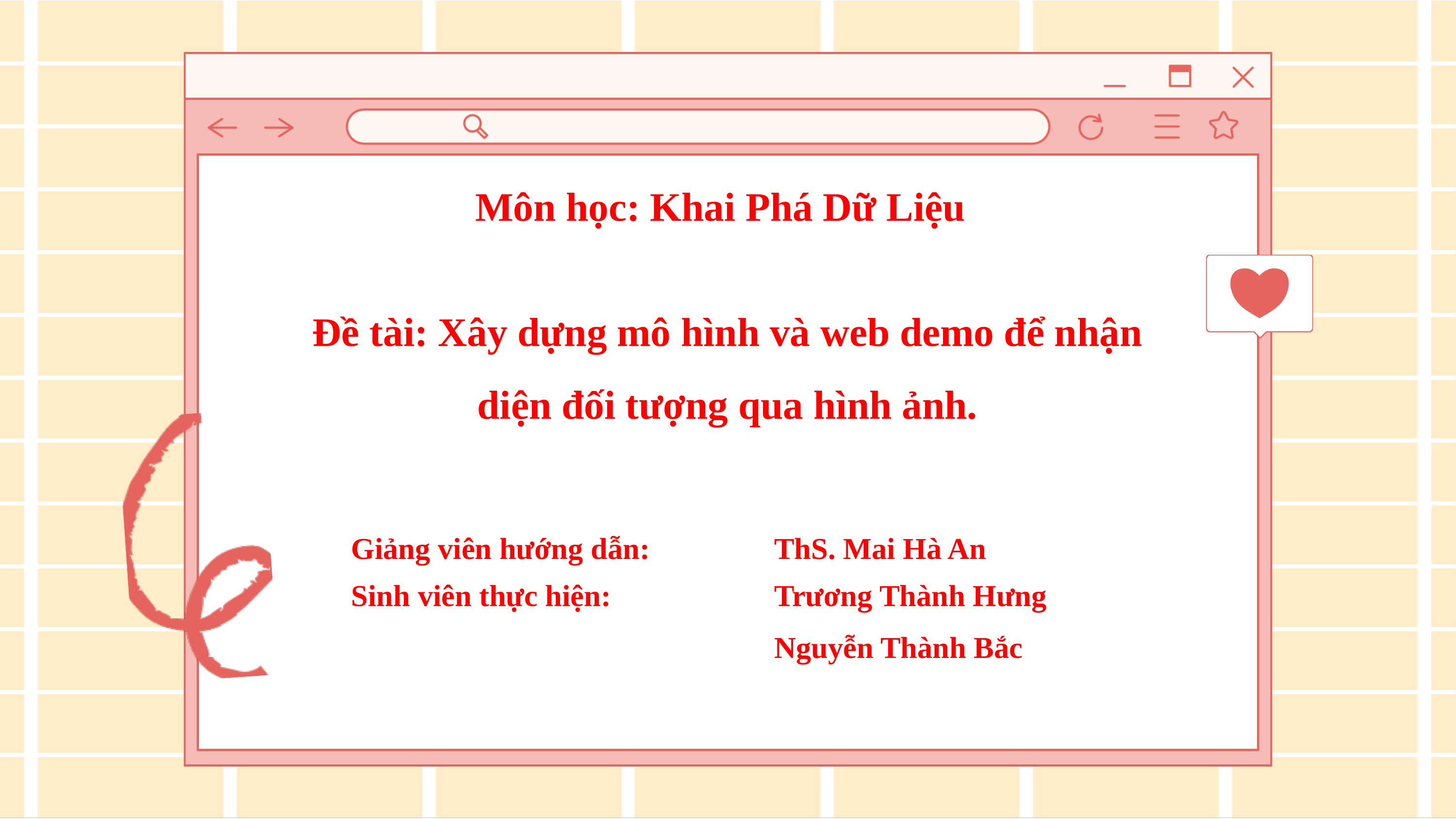

Môn học: Khai Phá Dữ Liệu

Đề tài: Xây dựng mô hình và web demo để nhận diện đối tượng qua hình ảnh.

| Giảng viên hướng dẫn: | ThS. Mai Hà An |
| --- | --- |
| Sinh viên thực hiện: | Trương Thành Hưng Nguyễn Thành Bắc |